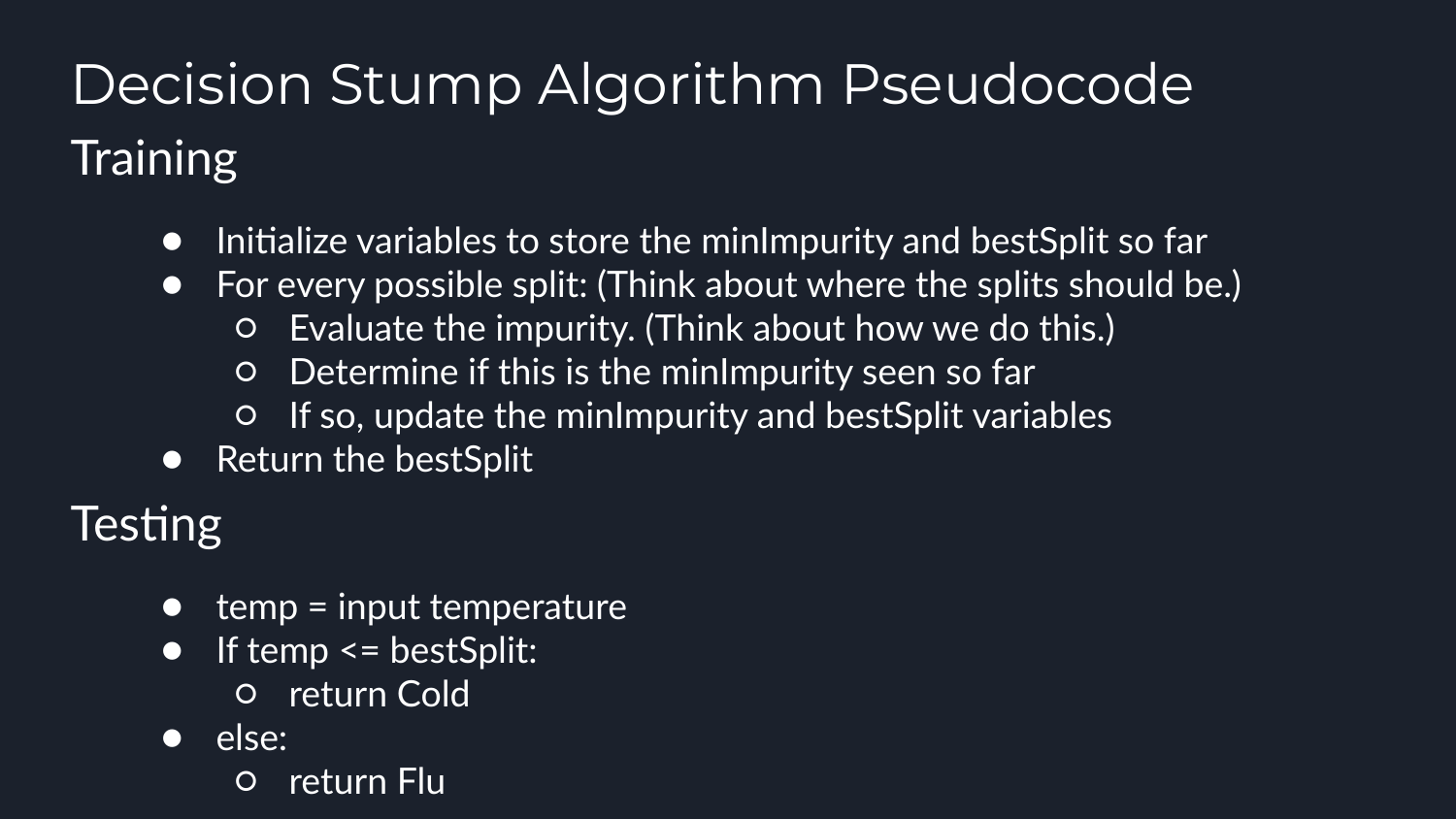

Decision Stump Algorithm Pseudocode
Training
Initialize variables to store the minImpurity and bestSplit so far
For every possible split: (Think about where the splits should be.)
Evaluate the impurity. (Think about how we do this.)
Determine if this is the minImpurity seen so far
If so, update the minImpurity and bestSplit variables
Return the bestSplit
Testing
temp = input temperature
If temp <= bestSplit:
return Cold
else:
return Flu